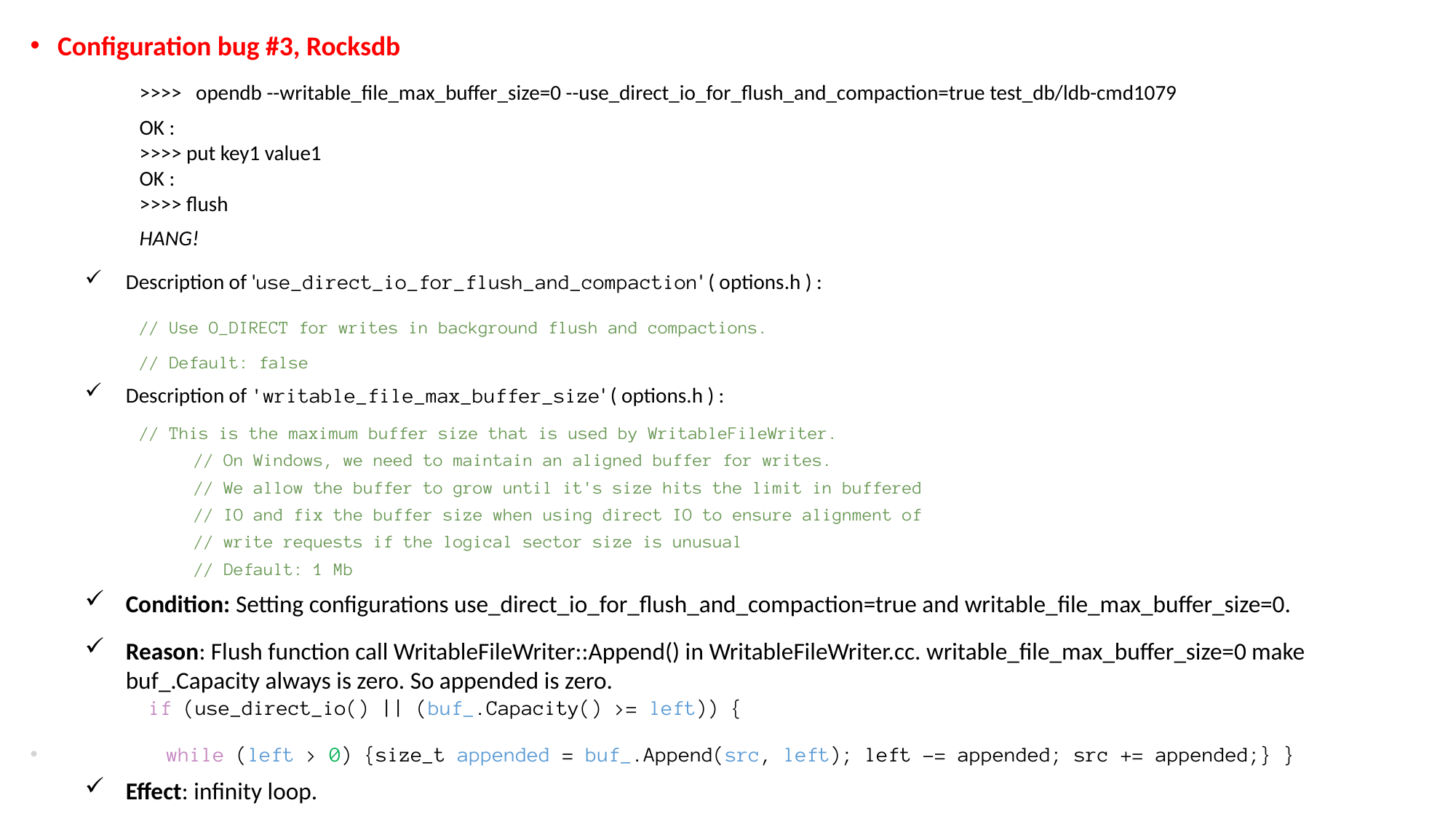

Configuration bug #3, Rocksdb
>>>>   opendb --writable_file_max_buffer_size=0 --use_direct_io_for_flush_and_compaction=true test_db/ldb-cmd1079
OK :
>>>> put key1 value1
OK :
>>>> flush
HANG!
Description of 'use_direct_io_for_flush_and_compaction' ( options.h ) :
	// Use O_DIRECT for writes in background flush and compactions.
	// Default: false
Description of 'writable_file_max_buffer_size' ( options.h ) :
// This is the maximum buffer size that is used by WritableFileWriter.
 	// On Windows, we need to maintain an aligned buffer for writes.
 	// We allow the buffer to grow until it's size hits the limit in buffered
 	// IO and fix the buffer size when using direct IO to ensure alignment of
 	// write requests if the logical sector size is unusual
 	// Default: 1 Mb
Condition: Setting configurations use_direct_io_for_flush_and_compaction=true and writable_file_max_buffer_size=0.
Reason: Flush function call WritableFileWriter::Append() in WritableFileWriter.cc. writable_file_max_buffer_size=0 make buf_.Capacity always is zero. So appended is zero.
  if (use_direct_io() || (buf_.Capacity() >= left)) {
    	while (left > 0) {size_t appended = buf_.Append(src, left); left -= appended; src += appended;} }
Effect: infinity loop.